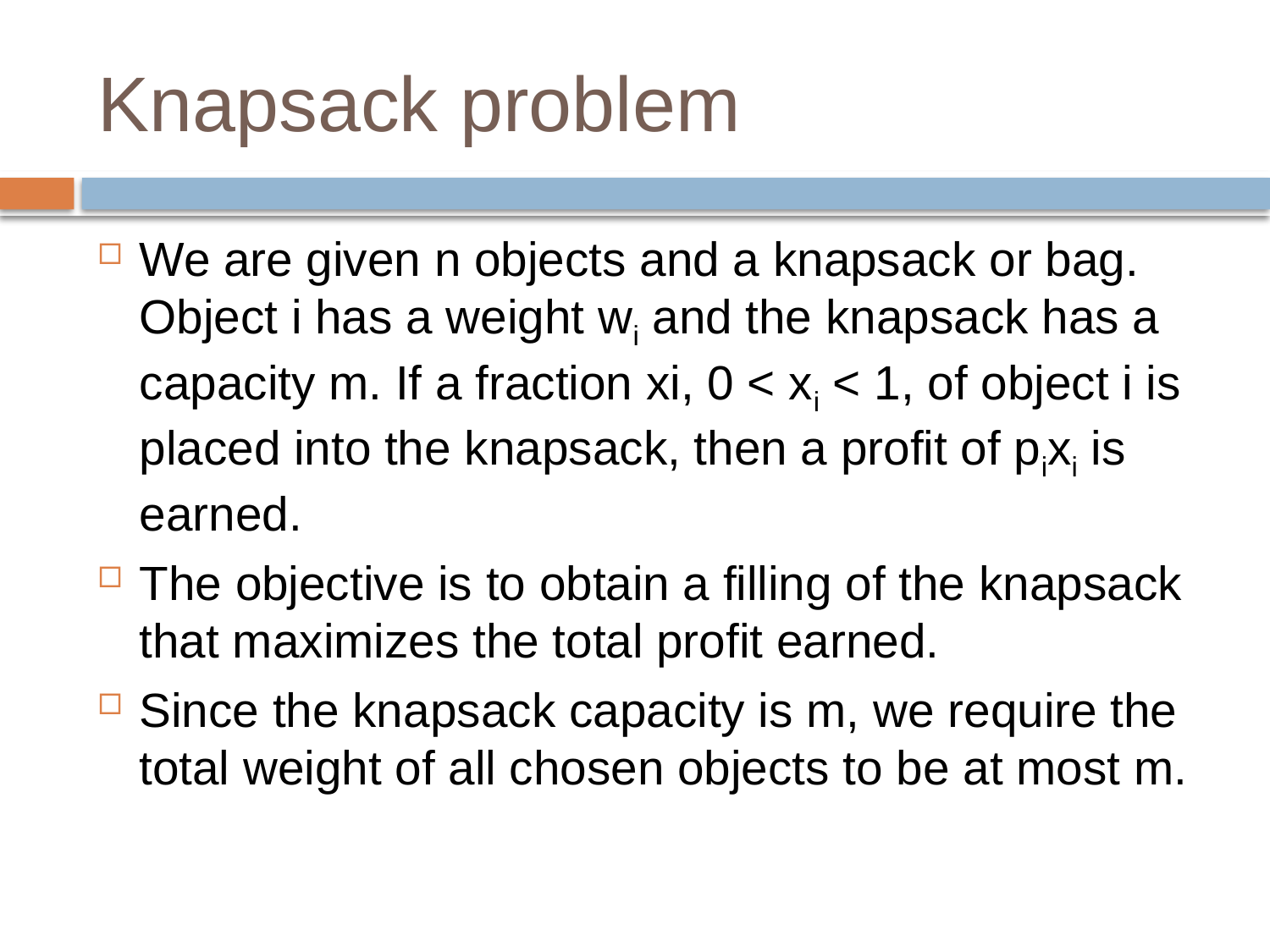

# Knapsack problem
We are given n objects and a knapsack or bag. Object i has a weight wi and the knapsack has a capacity m. If a fraction xi, 0 < xi < 1, of object i is placed into the knapsack, then a profit of pixi is earned.
The objective is to obtain a filling of the knapsack that maximizes the total profit earned.
Since the knapsack capacity is m, we require the total weight of all chosen objects to be at most m.